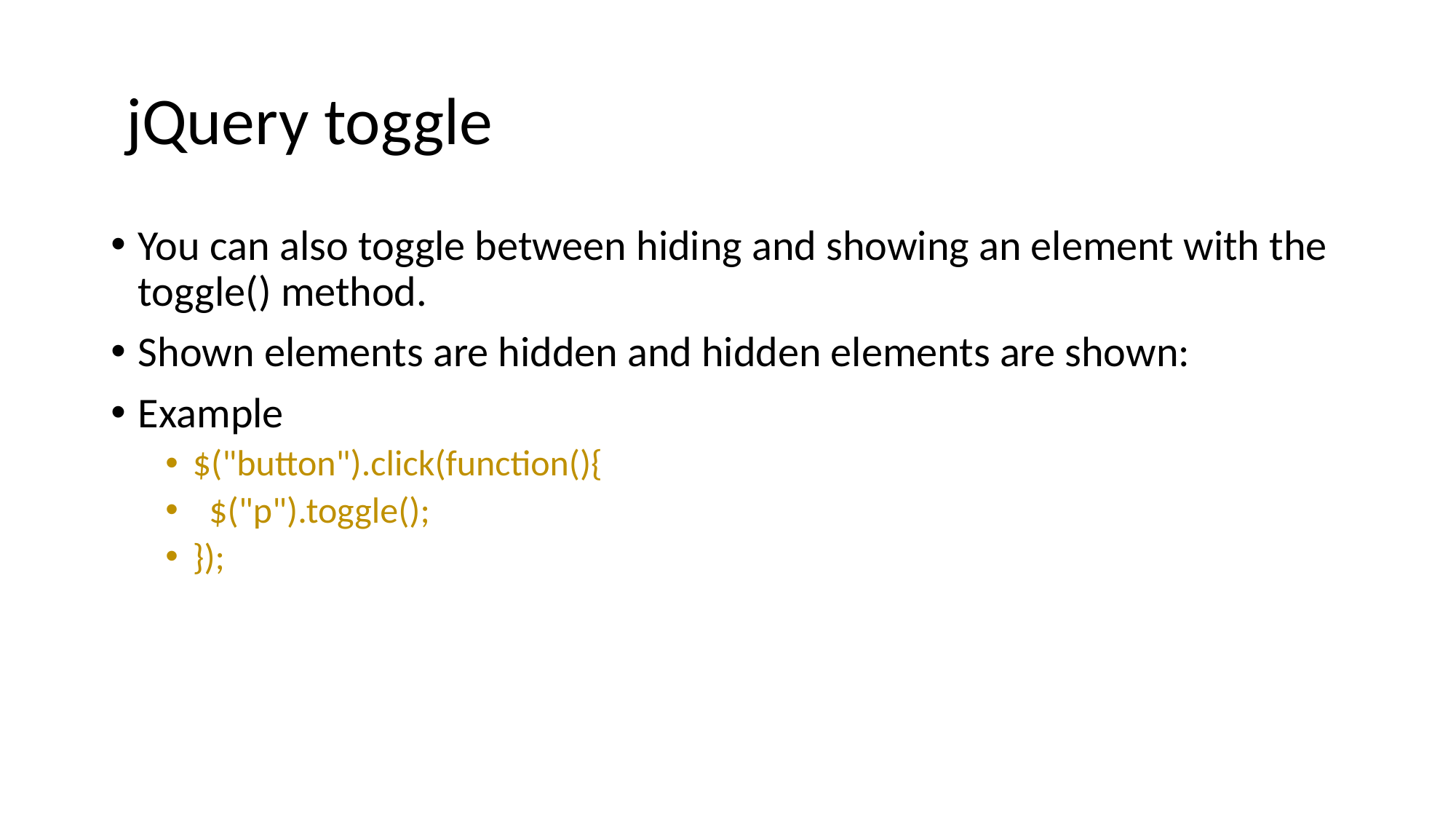

# jQuery toggle
You can also toggle between hiding and showing an element with the toggle() method.
Shown elements are hidden and hidden elements are shown:
Example
$("button").click(function(){
  $("p").toggle();
});